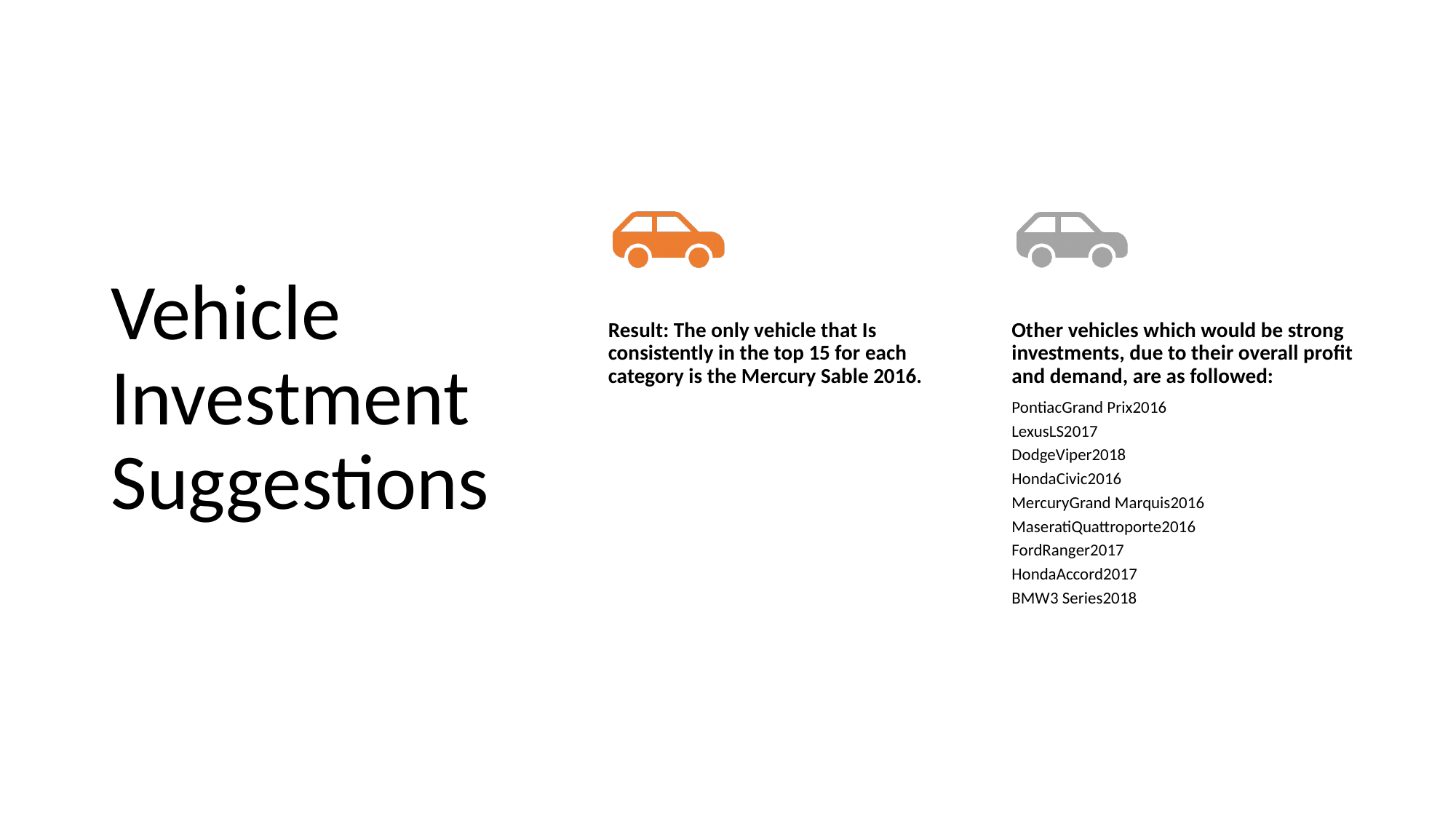

# Vehicle Investment Suggestions
Result: The only vehicle that Is consistently in the top 15 for each category is the Mercury Sable 2016.
Other vehicles which would be strong investments, due to their overall profit and demand, are as followed:
PontiacGrand Prix2016
LexusLS2017
DodgeViper2018
HondaCivic2016
MercuryGrand Marquis2016
MaseratiQuattroporte2016
FordRanger2017
HondaAccord2017
BMW3 Series2018